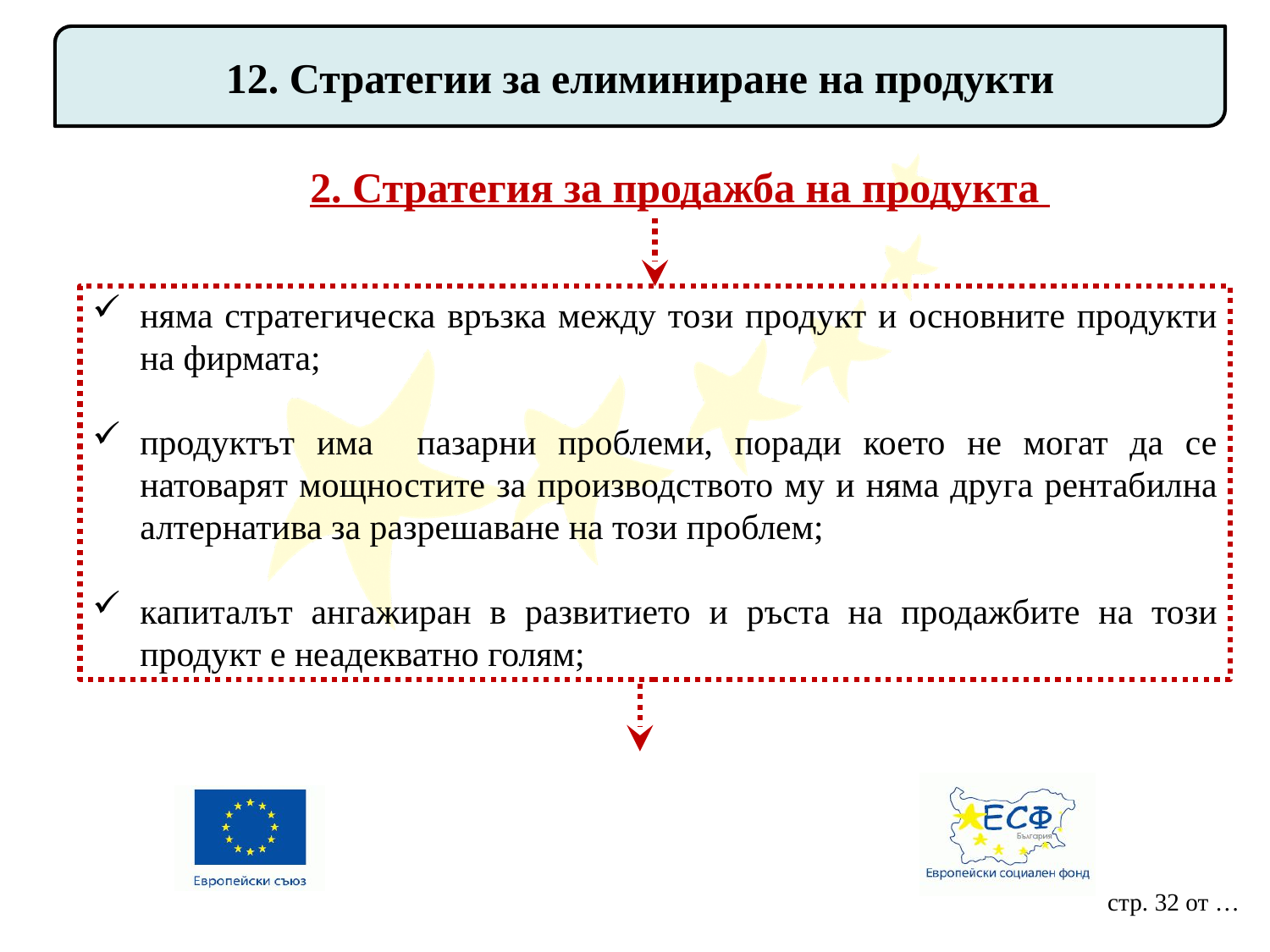

12. Стратегии за елиминиране на продукти
2. Стратегия за продажба на продукта
няма стратегическа връзка между този продукт и основните продукти на фирмата;

продуктът има  пазарни проблеми, поради което не могат да се натоварят мощностите за производството му и няма друга рентабилна алтернатива за разрешаване на този проблем;

капиталът ангажиран в развитието и ръста на продажбите на този продукт е неадекватно голям;